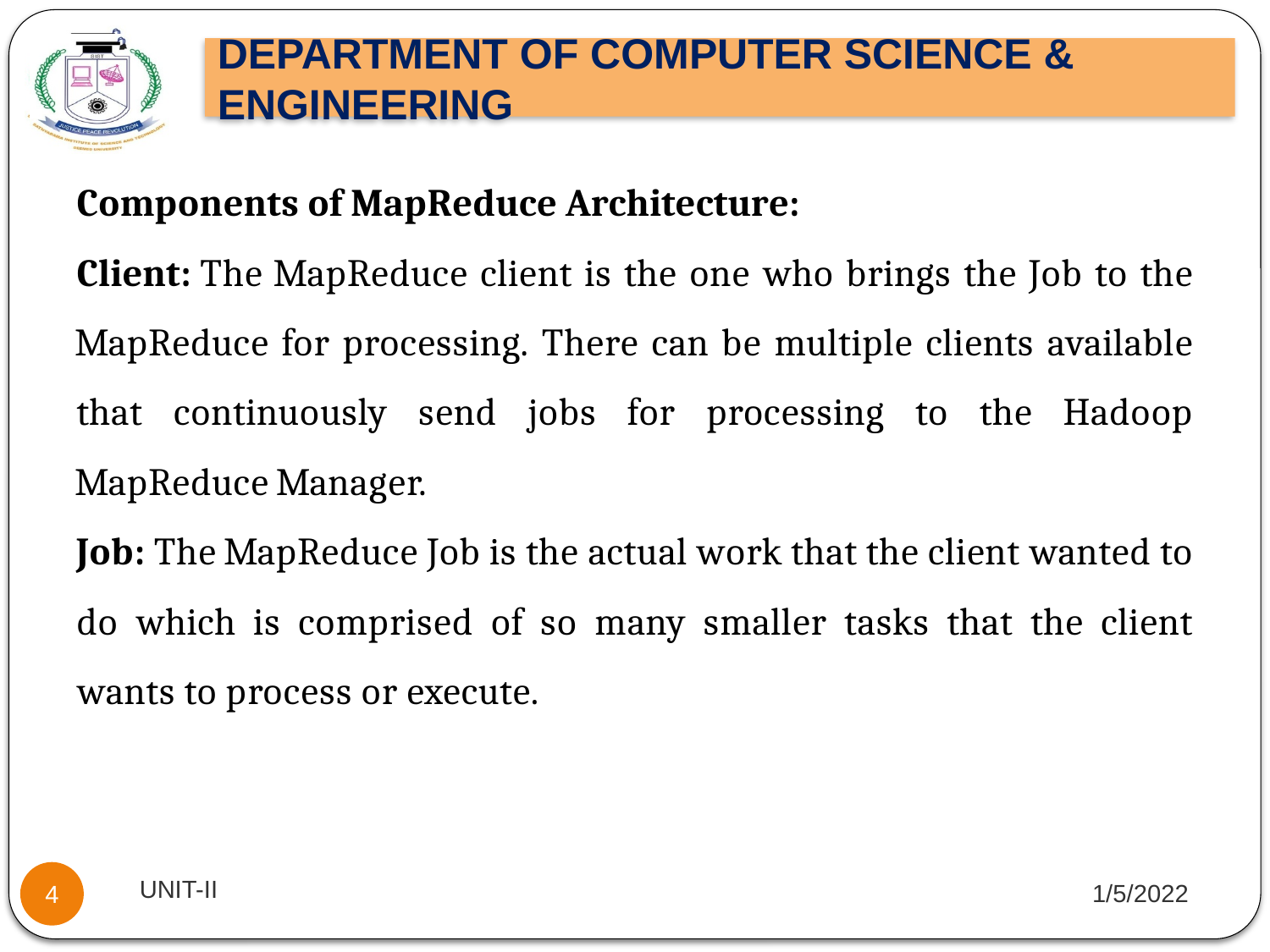

Components of MapReduce Architecture:
Client: The MapReduce client is the one who brings the Job to the MapReduce for processing. There can be multiple clients available that continuously send jobs for processing to the Hadoop MapReduce Manager.
Job: The MapReduce Job is the actual work that the client wanted to do which is comprised of so many smaller tasks that the client wants to process or execute.
UNIT-II
1/5/2022
4